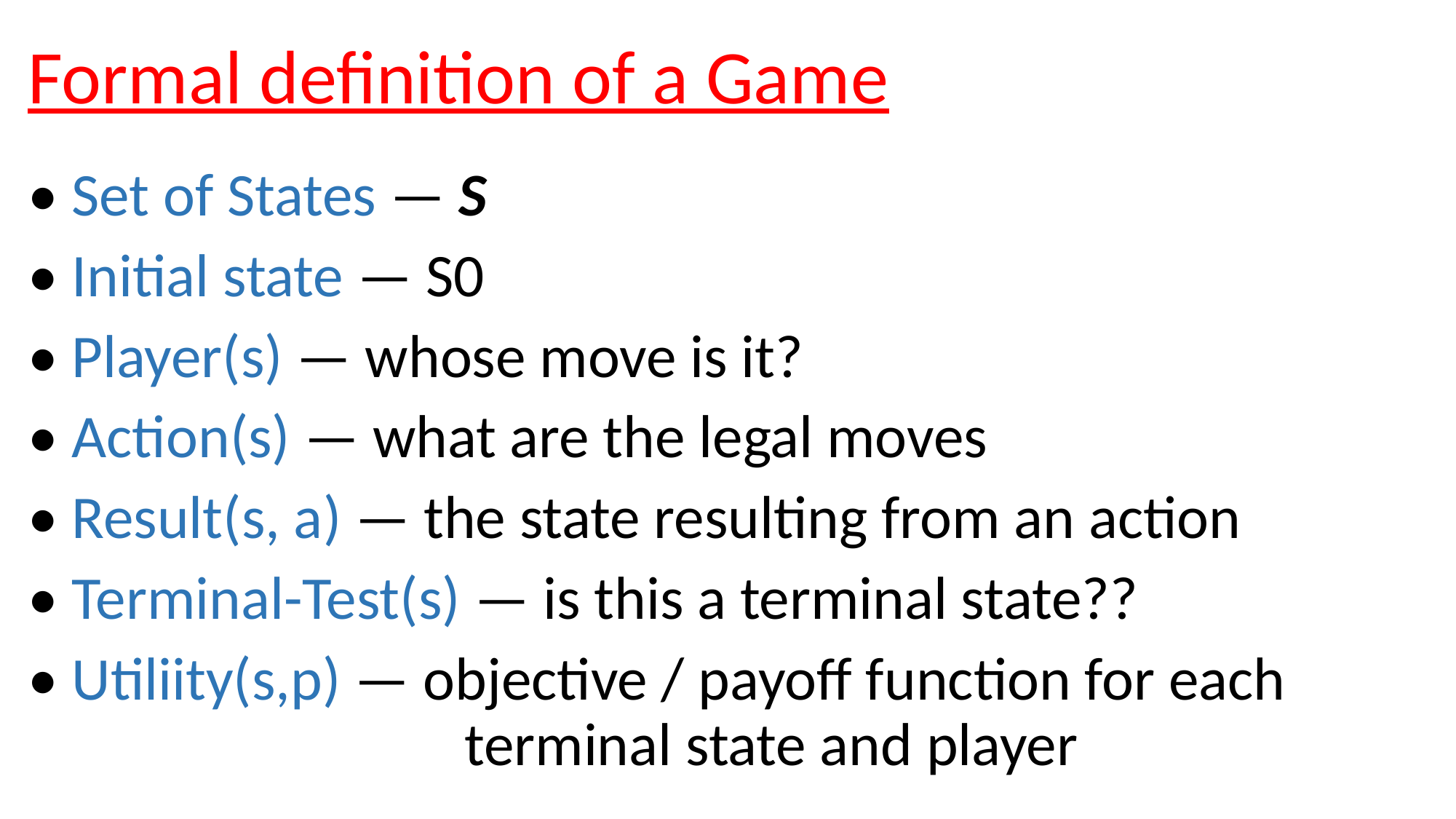

# Formal definition of a Game
• Set of States — S
• Initial state — S0
• Player(s) — whose move is it?
• Action(s) — what are the legal moves
• Result(s, a) — the state resulting from an action
• Terminal-Test(s) — is this a terminal state??
• Utiliity(s,p) — objective / payoff function for each 					terminal state and player